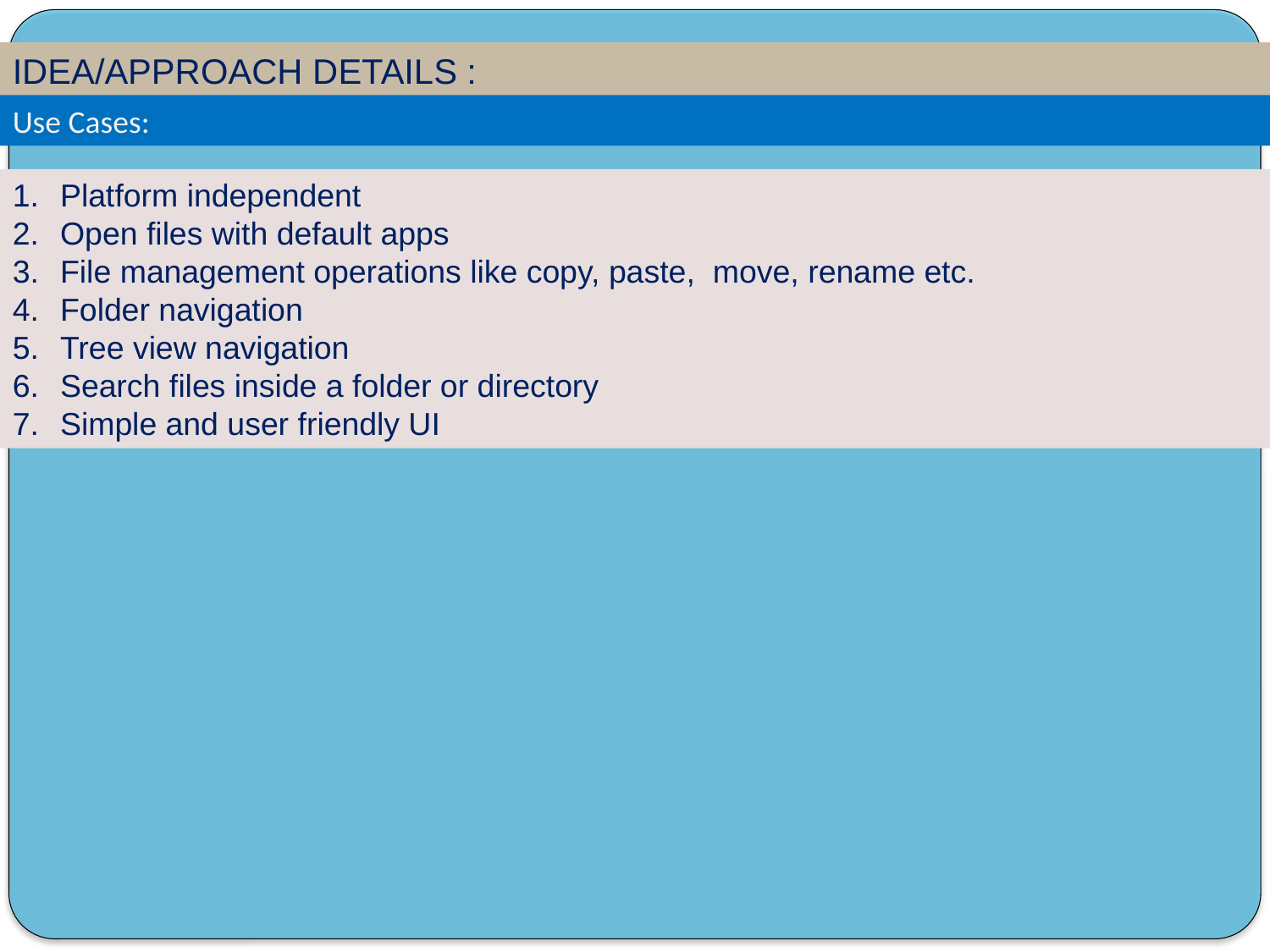

IDEA/APPROACH DETAILS :
Use Cases:
Platform independent
Open files with default apps
File management operations like copy, paste,  move, rename etc.
Folder navigation
Tree view navigation
Search files inside a folder or directory
Simple and user friendly UI